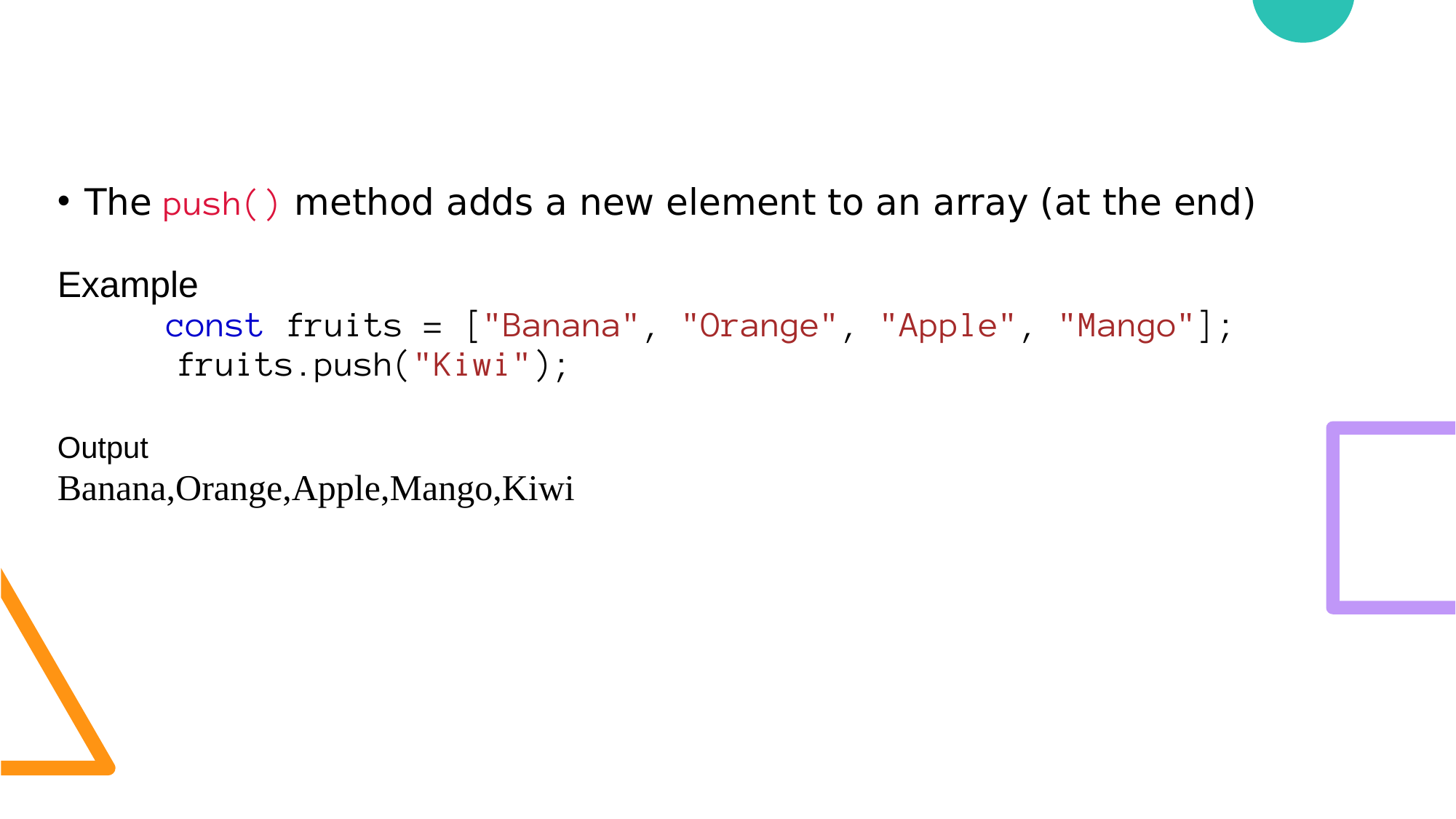

The push() method adds a new element to an array (at the end)

Example
	const fruits = ["Banana", "Orange", "Apple", "Mango"];
      fruits.push("Kiwi");

Output
Banana,Orange,Apple,Mango,Kiwi